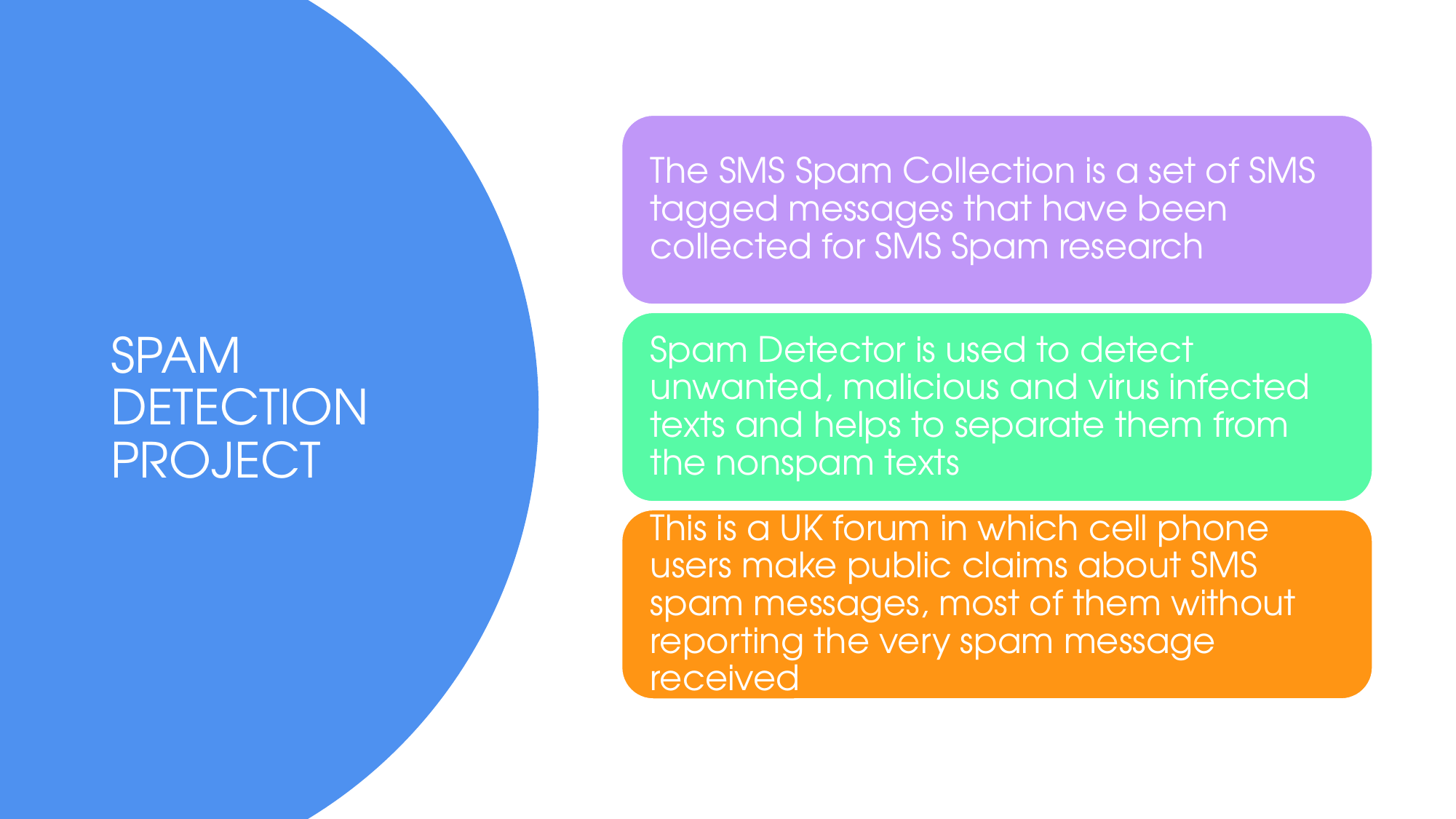

The SMS Spam Collection is a set of SMS tagged messages that have been collected for SMS Spam research
Spam Detector is used to detect unwanted, malicious and virus infected texts and helps to separate them from the nonspam texts
This is a UK forum in which cell phone users make public claims about SMS spam messages, most of them without reporting the very spam message received
# SPAM DETECTION PROJECT